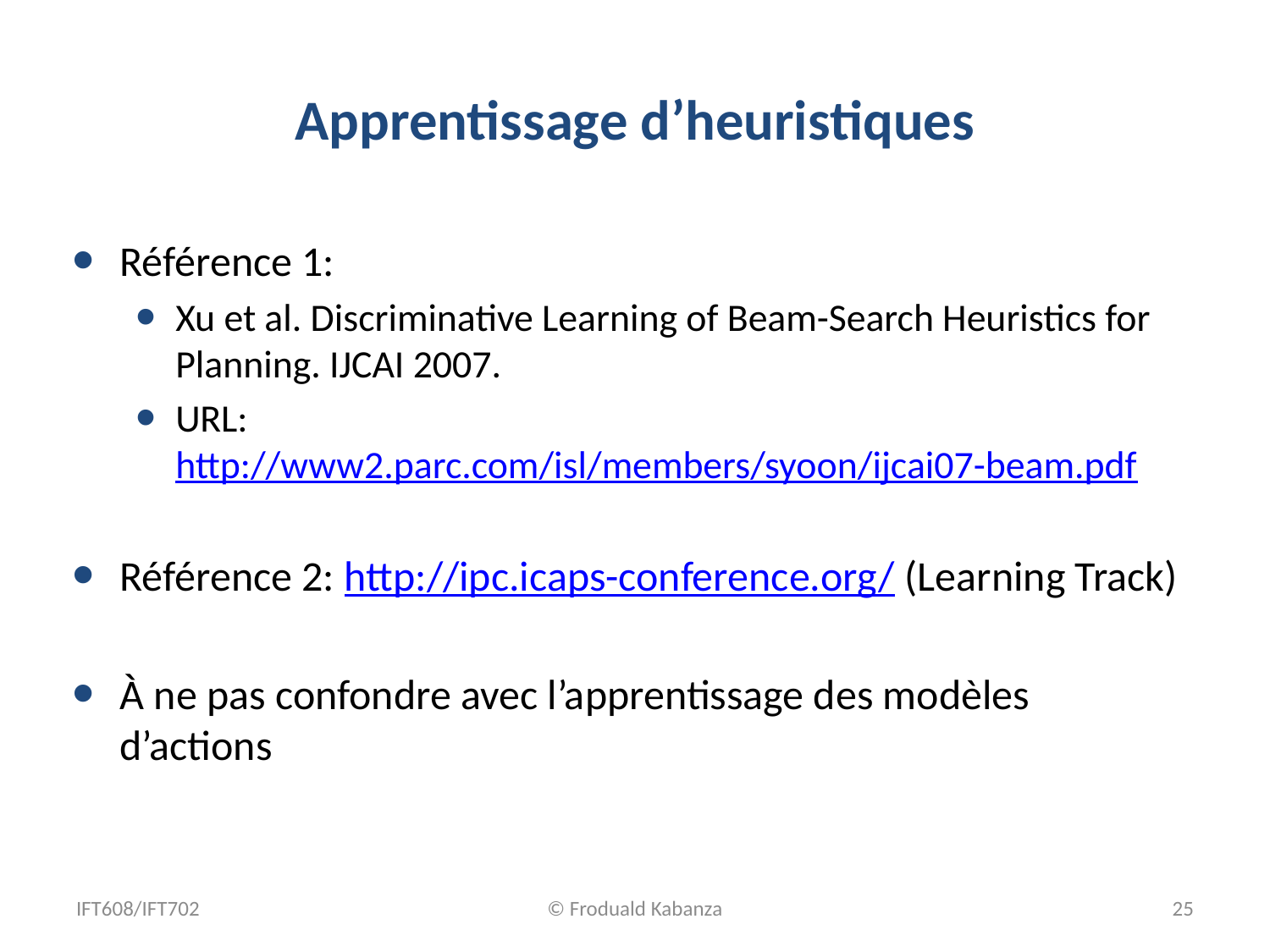

# Apprentissage d’heuristiques

Référence 1:
Xu et al. Discriminative Learning of Beam-Search Heuristics for Planning. IJCAI 2007.
URL: http://www2.parc.com/isl/members/syoon/ijcai07-beam.pdf

Référence 2: http://ipc.icaps-conference.org/ (Learning Track)

À ne pas confondre avec l’apprentissage des modèles d’actions

IFT608/IFT702
© Froduald Kabanza
25